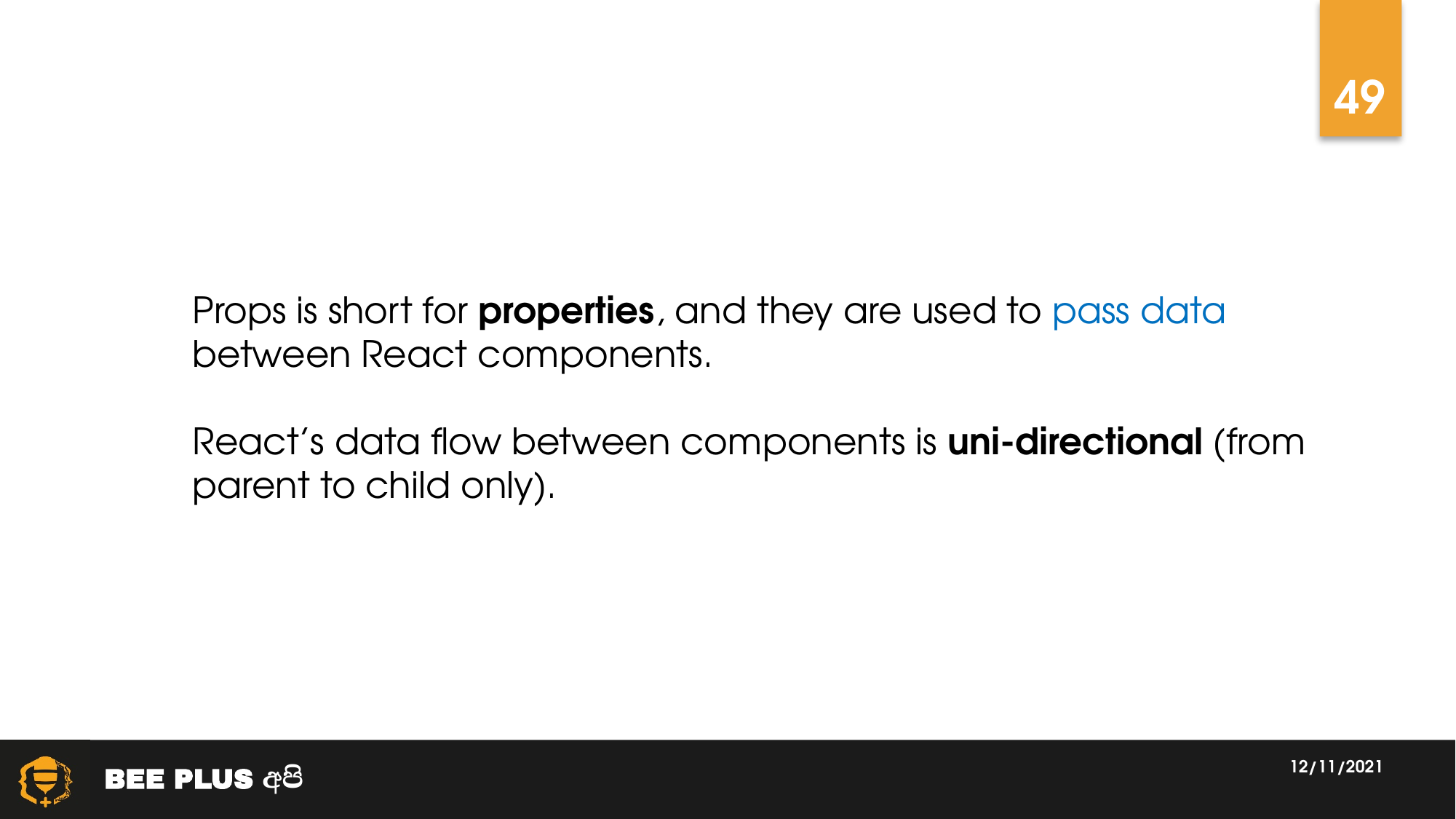

Props is short for properties, and they are used to pass data between React components.

React’s data flow between components is uni-directional (from parent to child only).